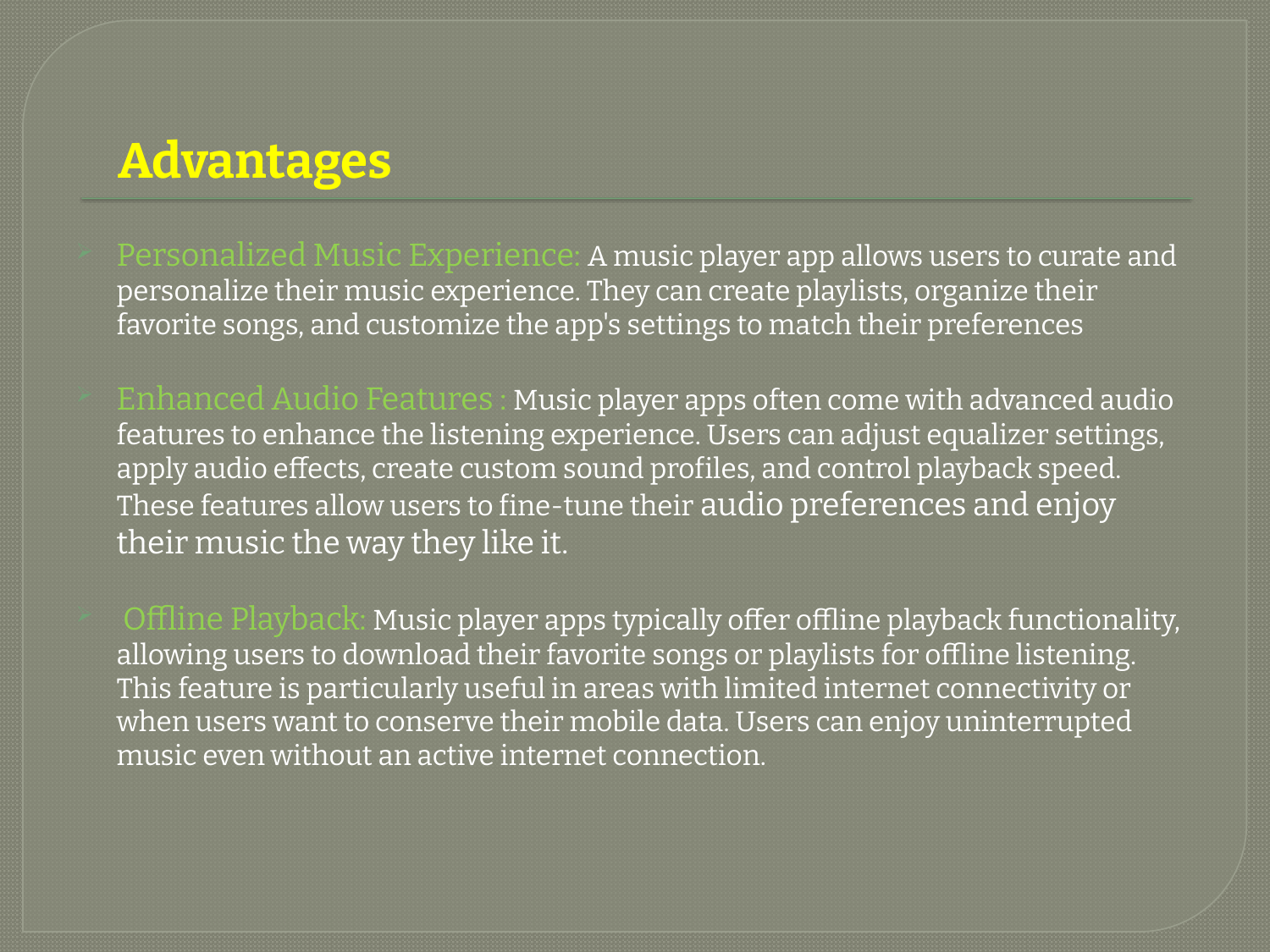

# Advantages
Personalized Music Experience: A music player app allows users to curate and personalize their music experience. They can create playlists, organize their favorite songs, and customize the app's settings to match their preferences

Enhanced Audio Features : Music player apps often come with advanced audio features to enhance the listening experience. Users can adjust equalizer settings, apply audio effects, create custom sound profiles, and control playback speed. These features allow users to fine-tune their audio preferences and enjoy their music the way they like it.

 Offline Playback: Music player apps typically offer offline playback functionality, allowing users to download their favorite songs or playlists for offline listening. This feature is particularly useful in areas with limited internet connectivity or when users want to conserve their mobile data. Users can enjoy uninterrupted music even without an active internet connection.